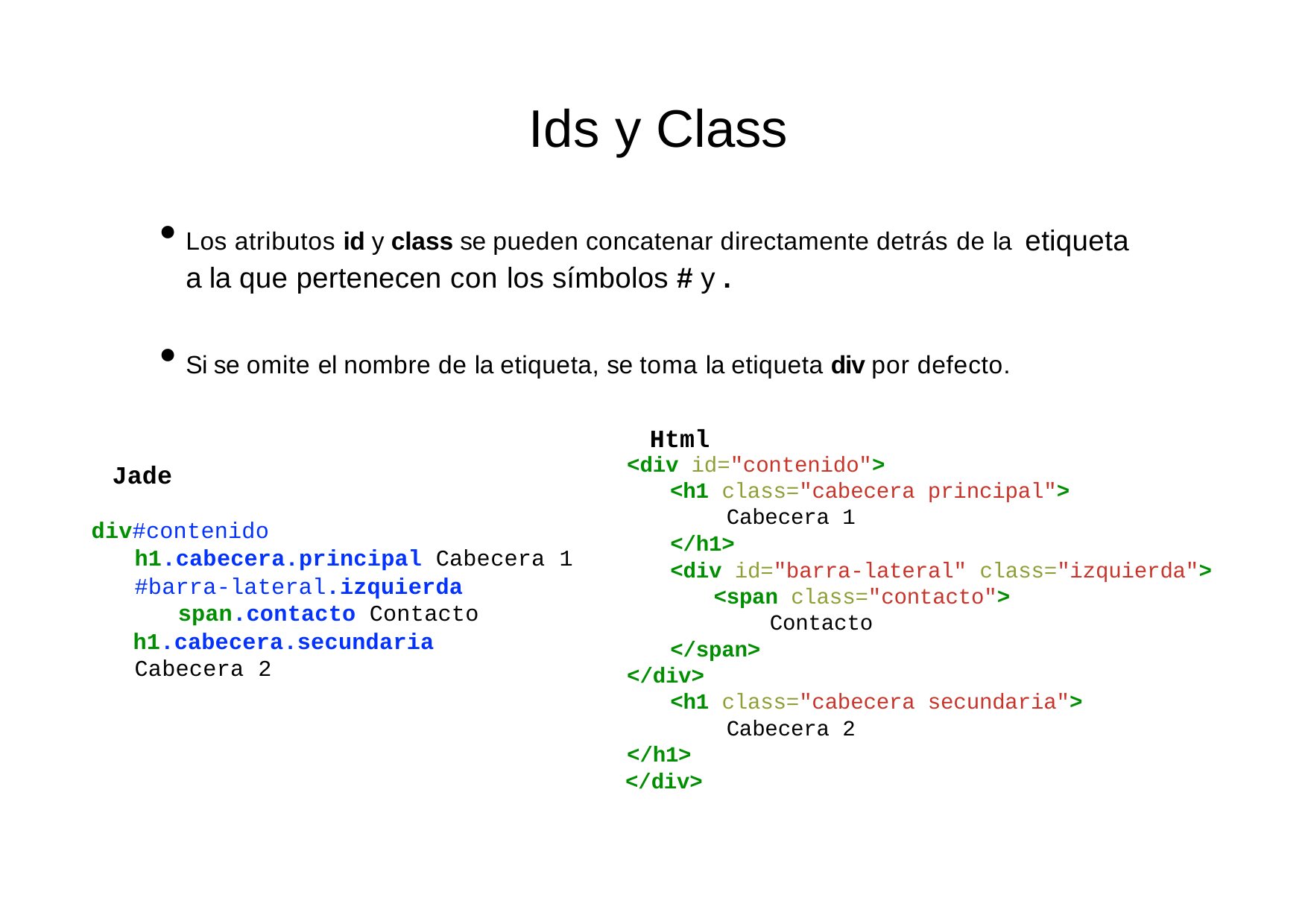

# Ids y Class
Los atributos id y class se pueden concatenar directamente detrás de la  etiqueta a la que pertenecen con los símbolos # y .

Si se omite el nombre de la etiqueta, se toma la etiqueta div por defecto.

Html
<div id="contenido">
<h1 class="cabecera principal">  Cabecera 1
Jade
div#contenido
h1.cabecera.principal Cabecera 1
</h1>
<div id="barra-lateral" class="izquierda">
<span class="contacto">  Contacto
</span>
</div>
<h1 class="cabecera secundaria">  Cabecera 2
</h1>
</div>
#barra-lateral.izquierda  span.contacto Contacto
h1.cabecera.secundaria Cabecera 2